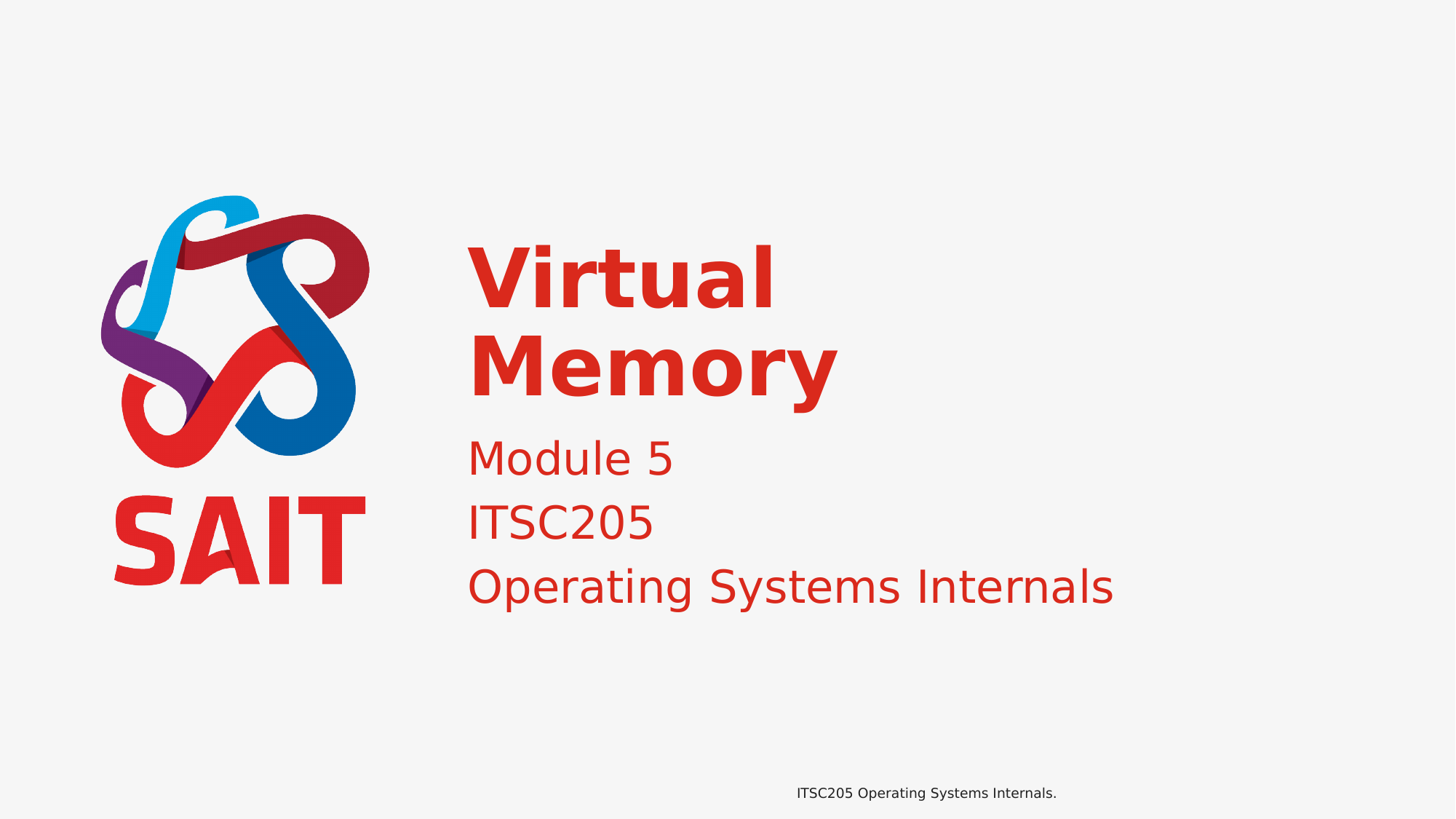

# Virtual Memory
Module 5
ITSC205
Operating Systems Internals
ITSC205 Operating Systems Internals.